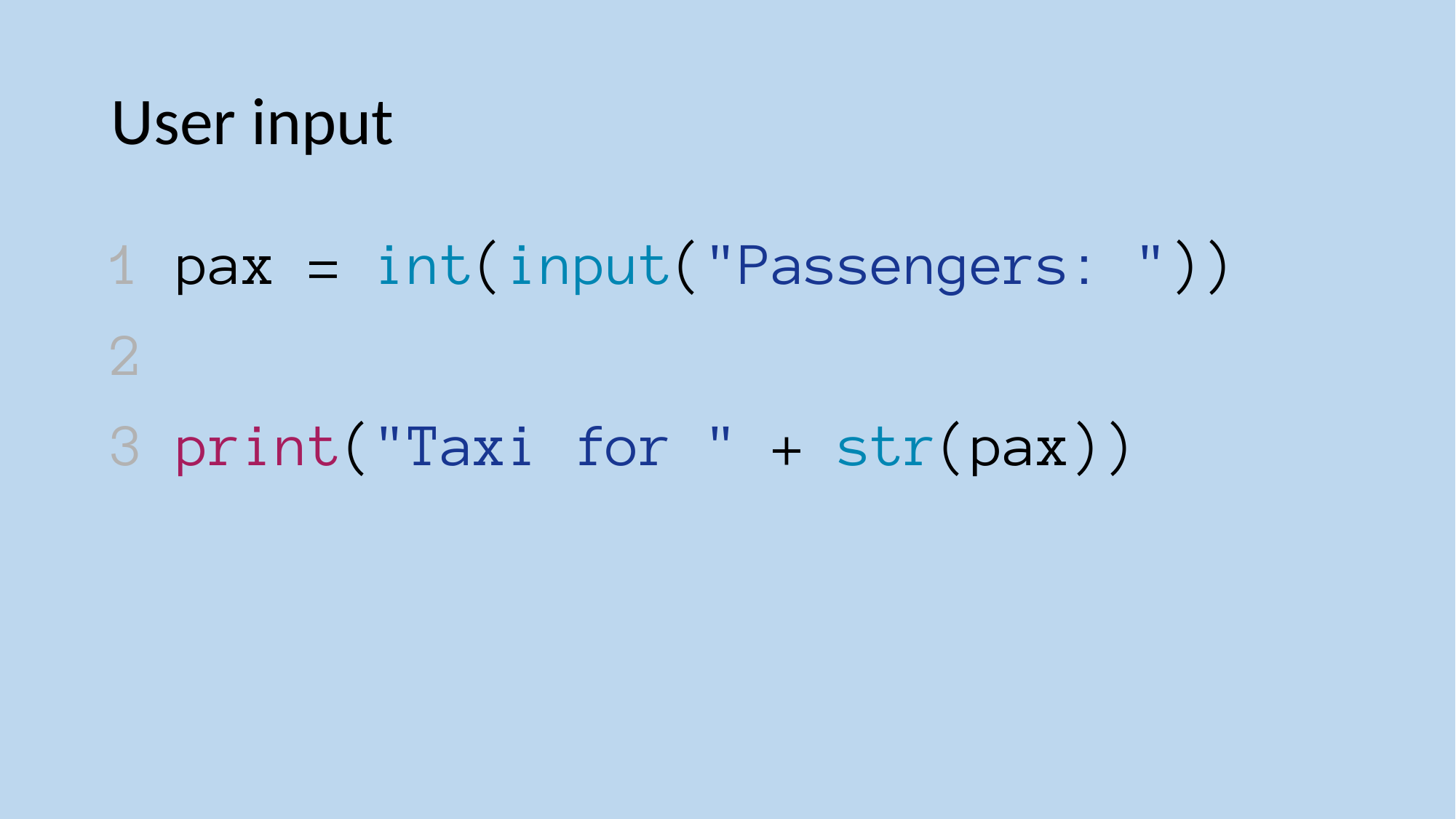

# User input
1 pax = int(input("Passengers: "))
2
3 print("Taxi for " + str(pax))